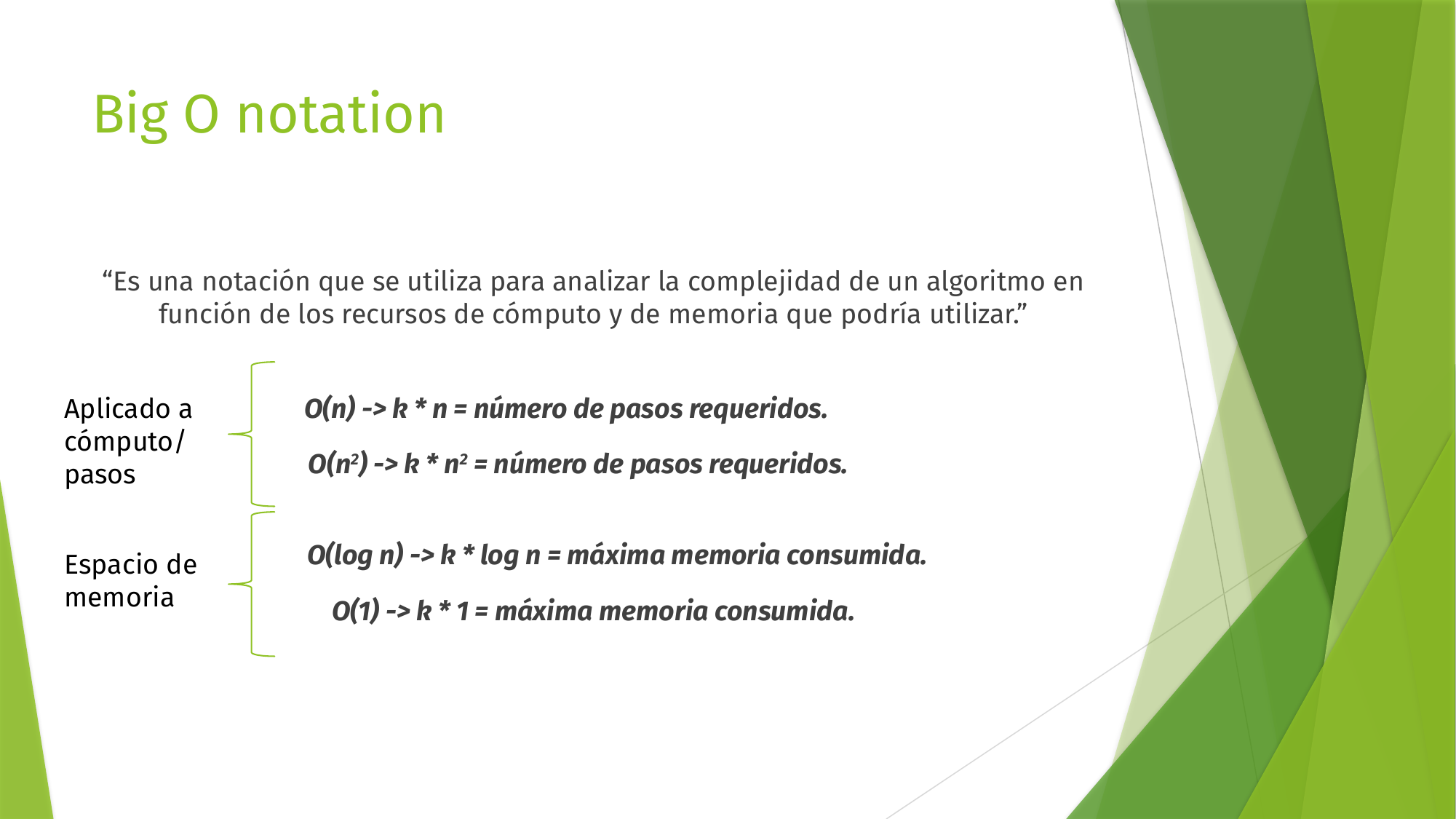

# Big O notation
“Es una notación que se utiliza para analizar la complejidad de un algoritmo en función de los recursos de cómputo y de memoria que podría utilizar.”

O(n) -> k * n = número de pasos requeridos.

Aplicado a cómputo/pasos
O(n2) -> k * n2 = número de pasos requeridos.

O(log n) -> k * log n = máxima memoria consumida.

Espacio de memoria
O(1) -> k * 1 = máxima memoria consumida.